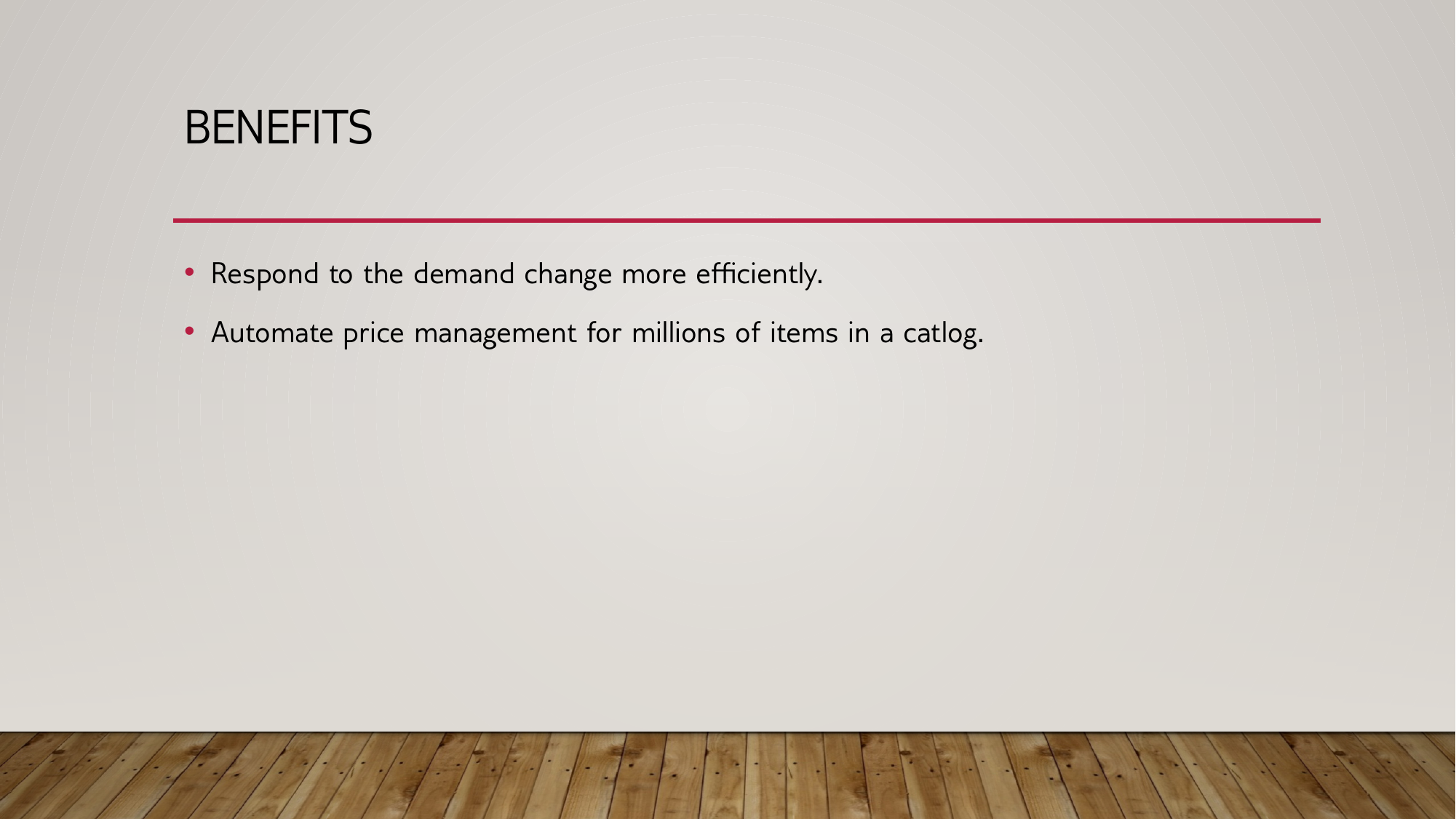

# Benefits
Respond to the demand change more efficiently.
Automate price management for millions of items in a catlog.